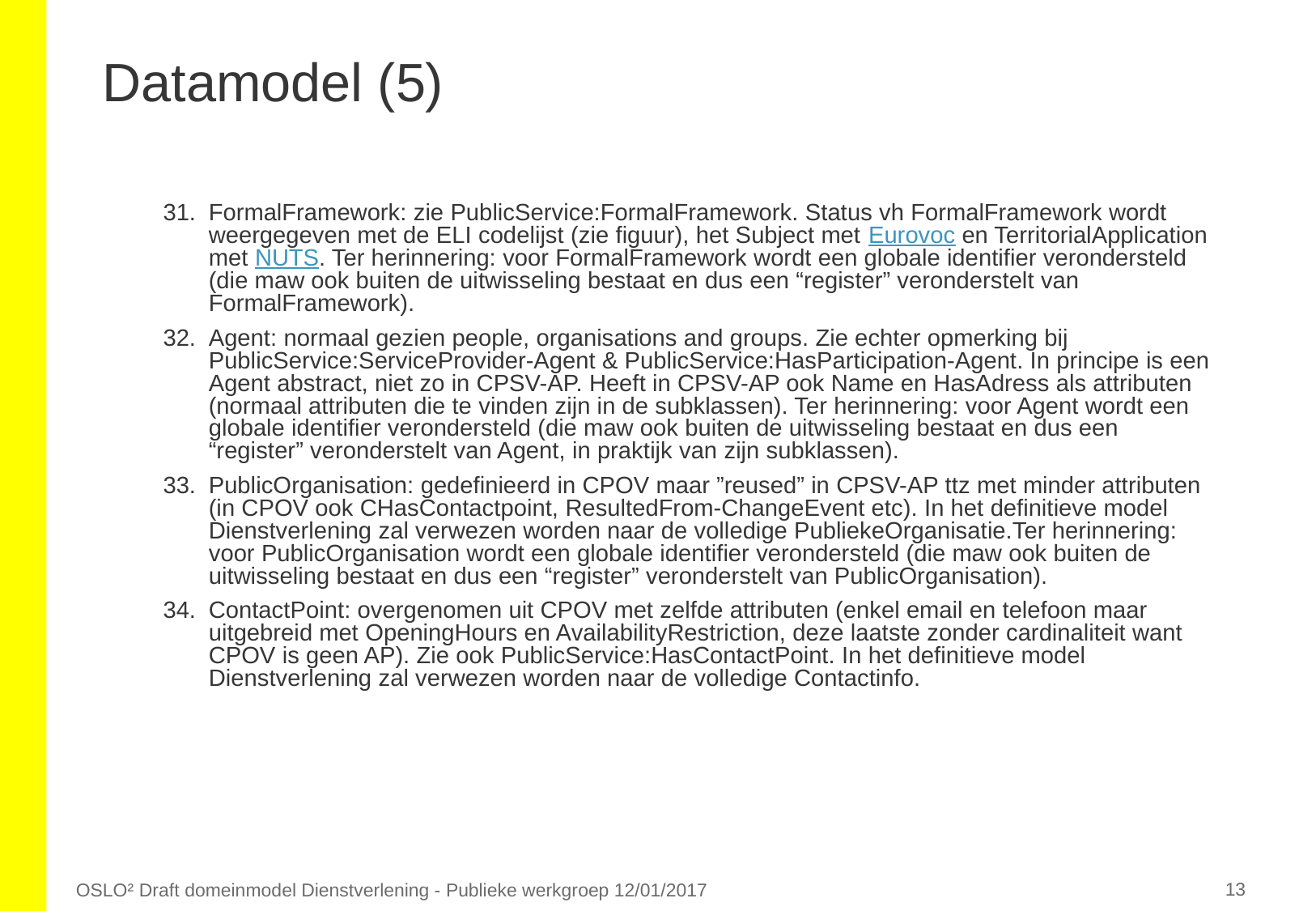

# Datamodel (5)
FormalFramework: zie PublicService:FormalFramework. Status vh FormalFramework wordt weergegeven met de ELI codelijst (zie figuur), het Subject met Eurovoc en TerritorialApplication met NUTS. Ter herinnering: voor FormalFramework wordt een globale identifier verondersteld (die maw ook buiten de uitwisseling bestaat en dus een “register” veronderstelt van FormalFramework).
Agent: normaal gezien people, organisations and groups. Zie echter opmerking bij PublicService:ServiceProvider-Agent & PublicService:HasParticipation-Agent. In principe is een Agent abstract, niet zo in CPSV-AP. Heeft in CPSV-AP ook Name en HasAdress als attributen (normaal attributen die te vinden zijn in de subklassen). Ter herinnering: voor Agent wordt een globale identifier verondersteld (die maw ook buiten de uitwisseling bestaat en dus een “register” veronderstelt van Agent, in praktijk van zijn subklassen).
PublicOrganisation: gedefinieerd in CPOV maar ”reused” in CPSV-AP ttz met minder attributen (in CPOV ook CHasContactpoint, ResultedFrom-ChangeEvent etc). In het definitieve model Dienstverlening zal verwezen worden naar de volledige PubliekeOrganisatie.Ter herinnering: voor PublicOrganisation wordt een globale identifier verondersteld (die maw ook buiten de uitwisseling bestaat en dus een “register” veronderstelt van PublicOrganisation).
ContactPoint: overgenomen uit CPOV met zelfde attributen (enkel email en telefoon maar uitgebreid met OpeningHours en AvailabilityRestriction, deze laatste zonder cardinaliteit want CPOV is geen AP). Zie ook PublicService:HasContactPoint. In het definitieve model Dienstverlening zal verwezen worden naar de volledige Contactinfo.

13
OSLO² Draft domeinmodel Dienstverlening - Publieke werkgroep 12/01/2017